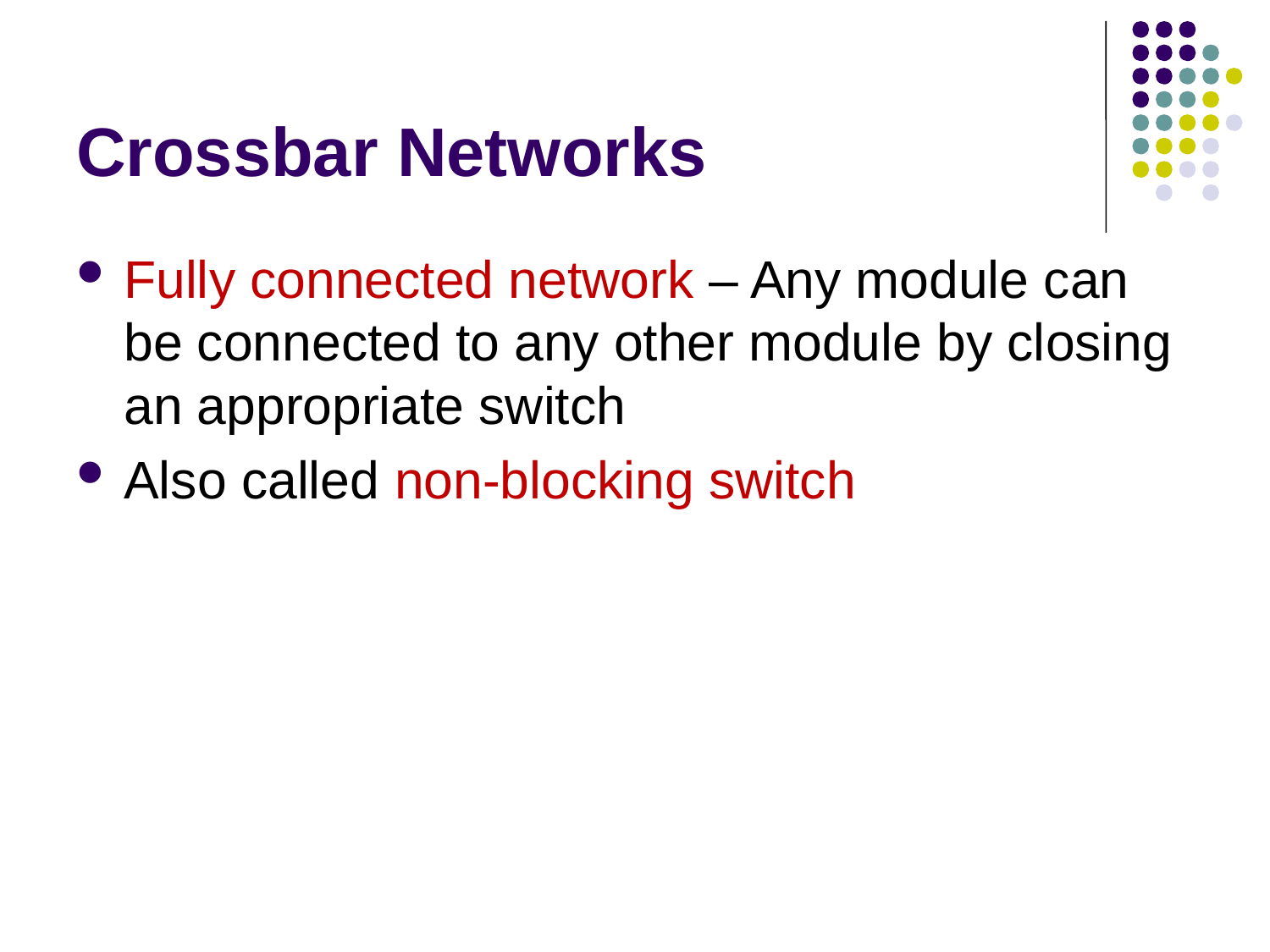

# Crossbar Networks
Fully connected network – Any module can be connected to any other module by closing an appropriate switch
Also called non-blocking switch